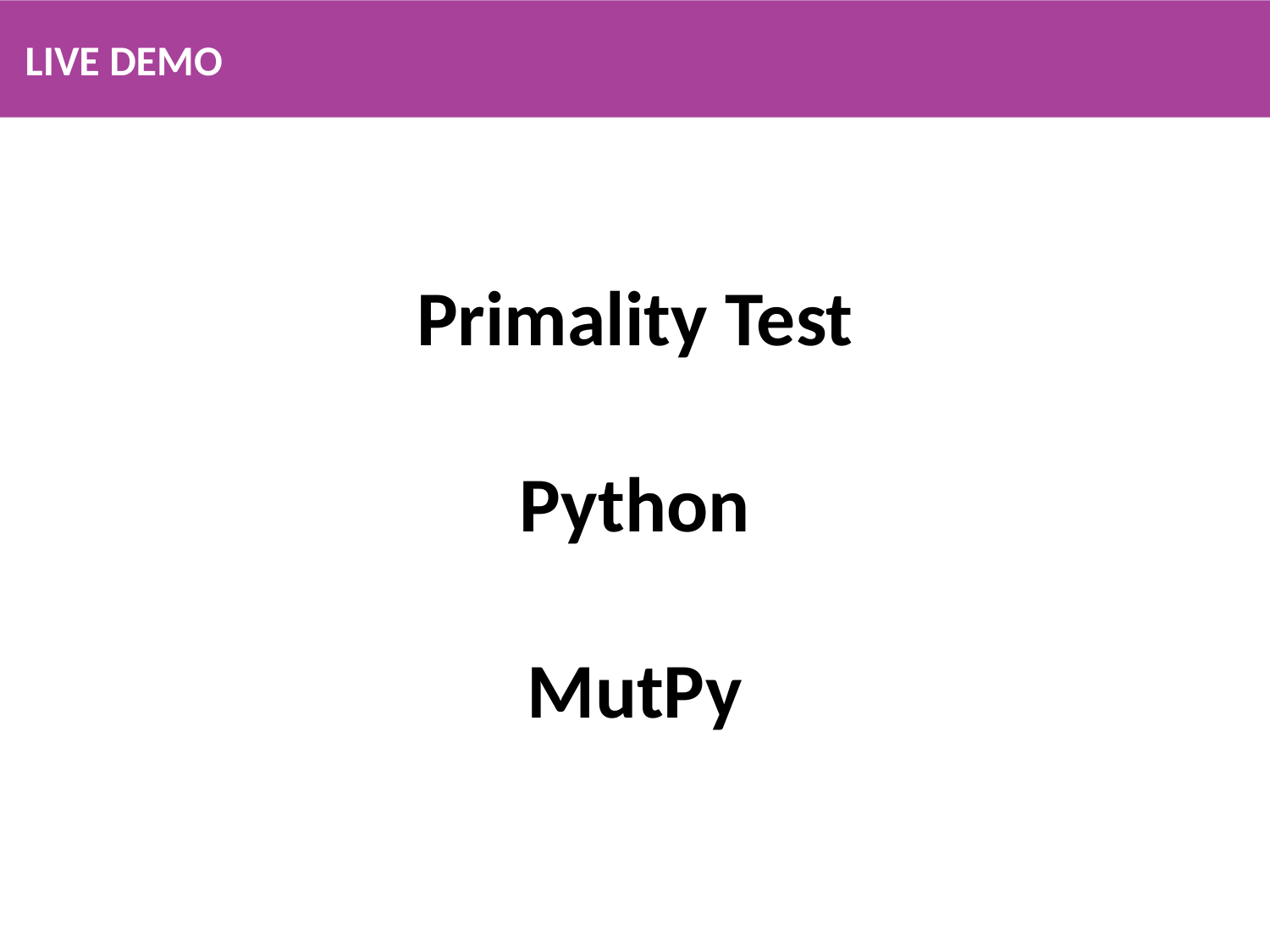

# LIVE DEMO
Primality Test

Python

MutPy